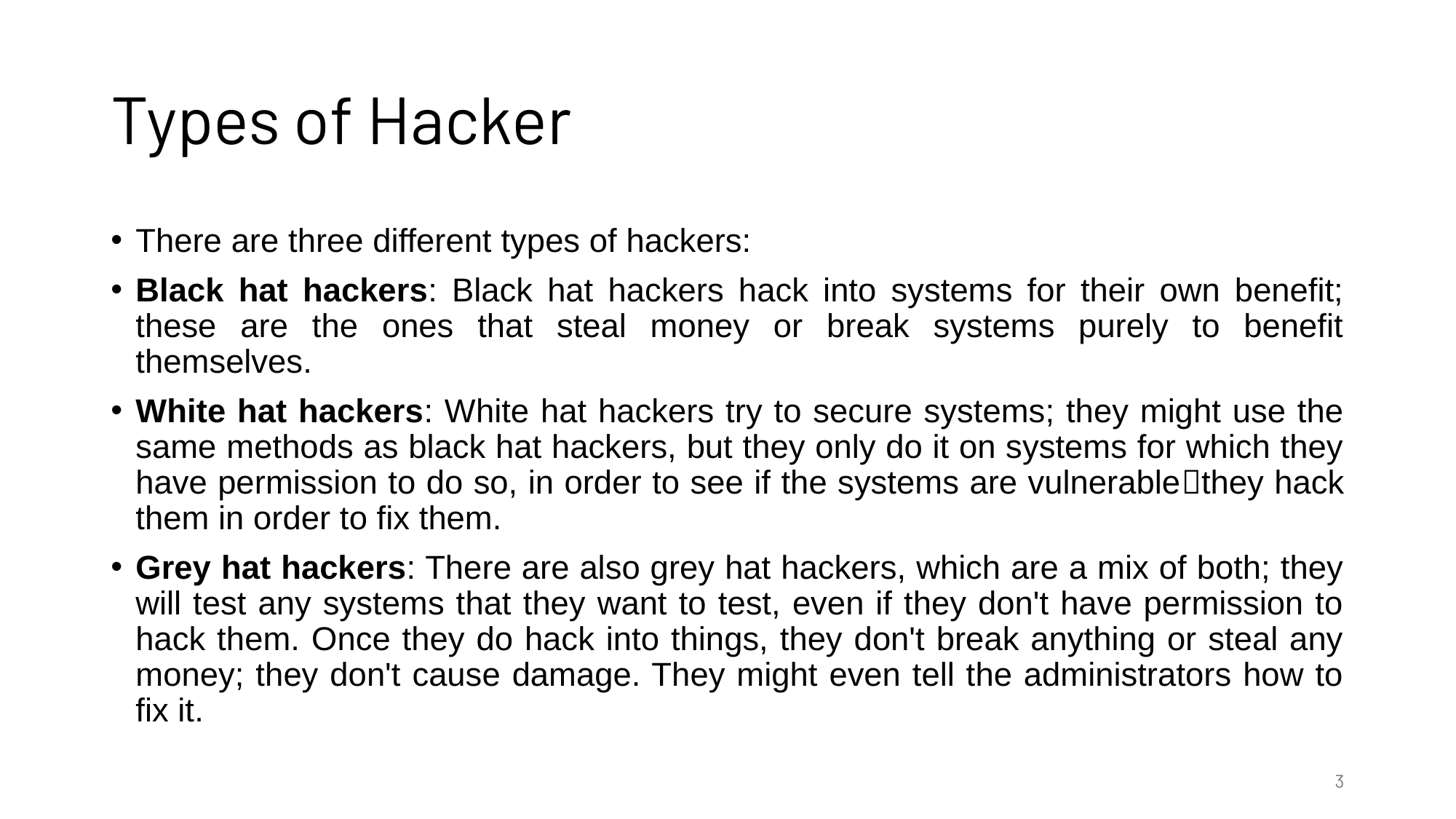

# Types of Hacker
There are three different types of hackers:
Black hat hackers: Black hat hackers hack into systems for their own benefit; these are the ones that steal money or break systems purely to benefit themselves.
White hat hackers: White hat hackers try to secure systems; they might use the same methods as black hat hackers, but they only do it on systems for which they have permission to do so, in order to see if the systems are vulnerable􀁢they hack them in order to fix them.
Grey hat hackers: There are also grey hat hackers, which are a mix of both; they will test any systems that they want to test, even if they don't have permission to hack them. Once they do hack into things, they don't break anything or steal any money; they don't cause damage. They might even tell the administrators how to fix it.
3